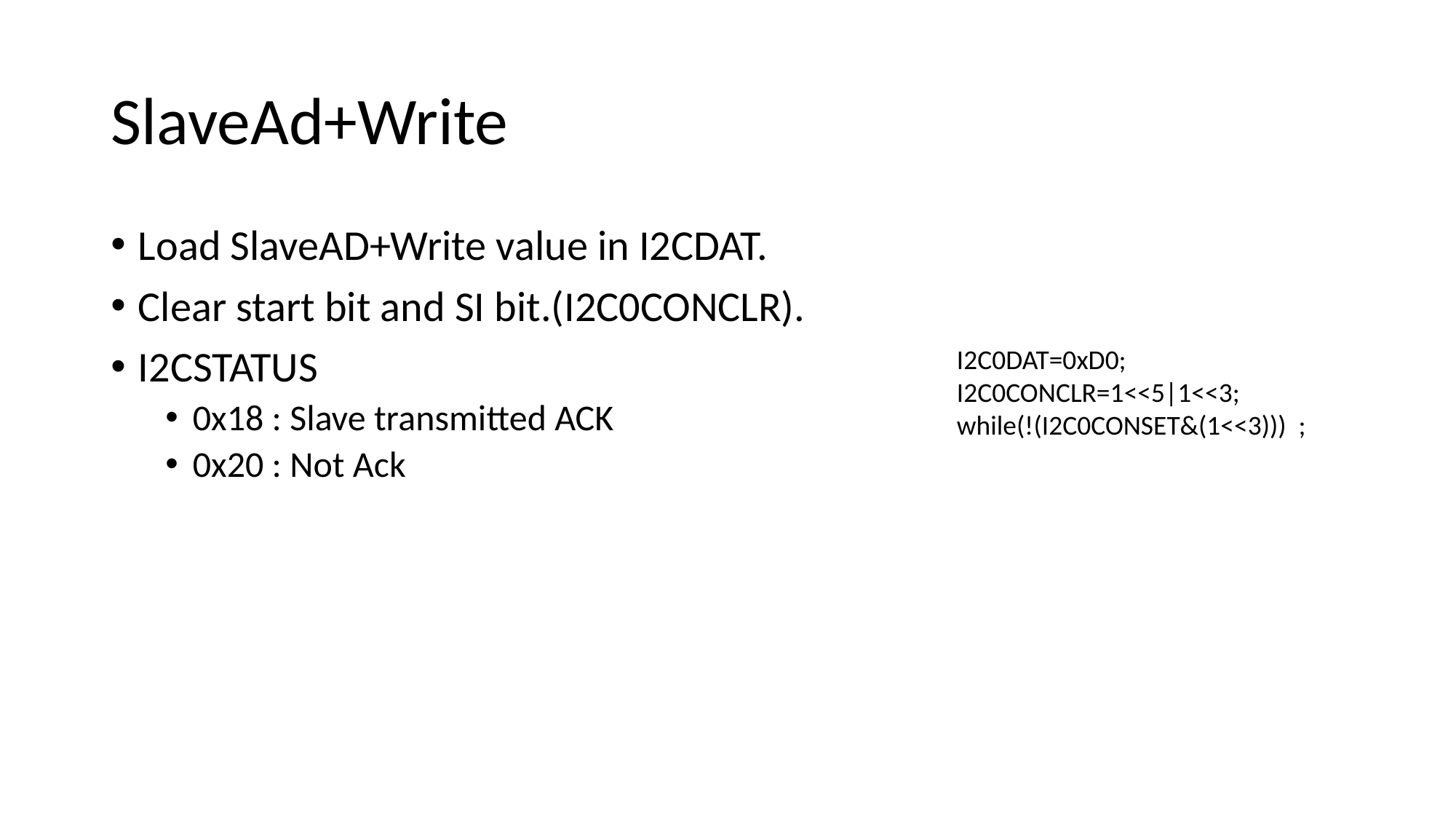

# SlaveAd+Write
Load SlaveAD+Write value in I2CDAT.
Clear start bit and SI bit.(I2C0CONCLR).
I2CSTATUS
0x18 : Slave transmitted ACK
0x20 : Not Ack

	 I2C0DAT=0xD0;
	 I2C0CONCLR=1<<5|1<<3;
	 while(!(I2C0CONSET&(1<<3)))  ;